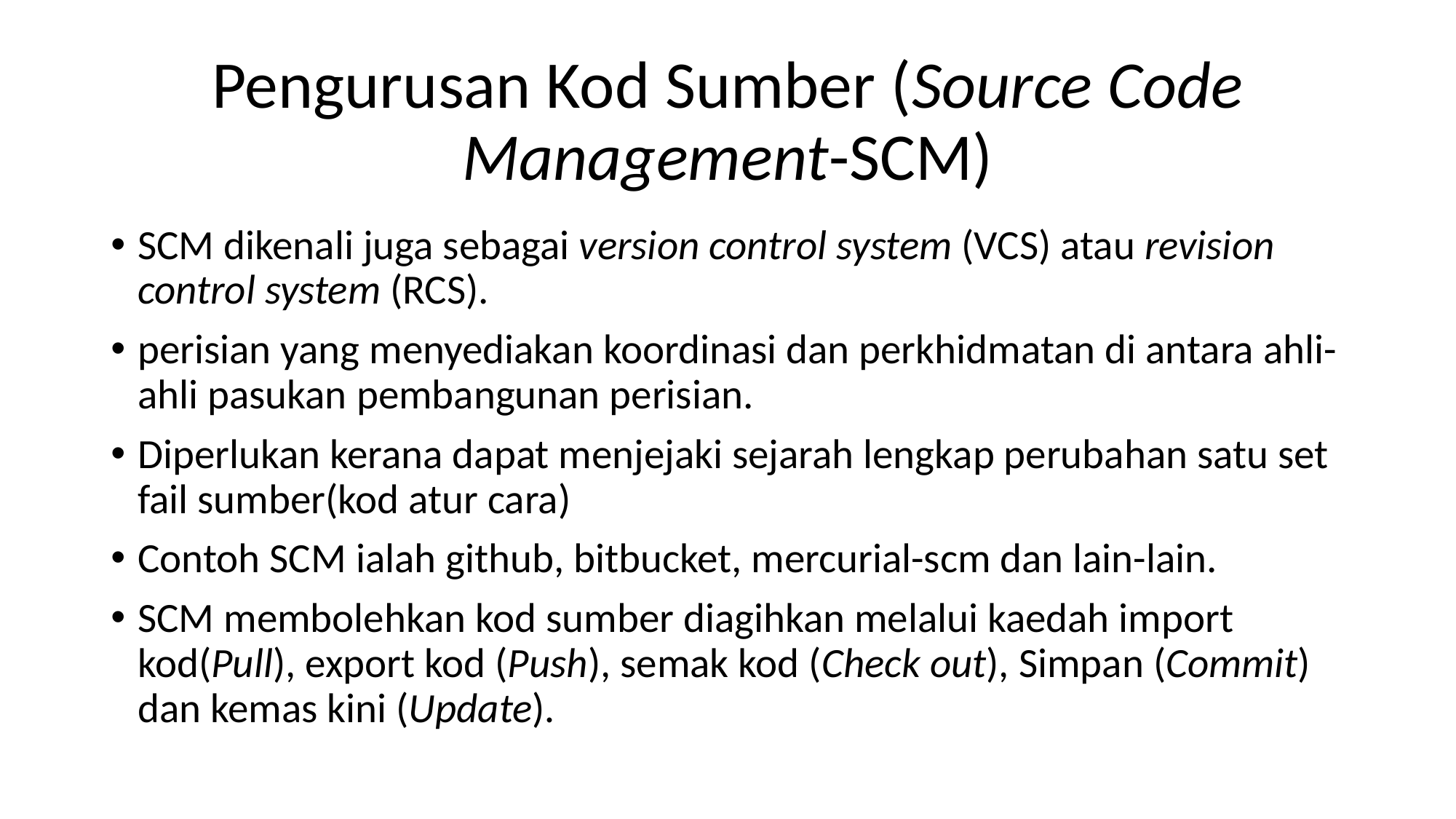

# Pengurusan Kod Sumber (Source Code Management-SCM)
SCM dikenali juga sebagai version control system (VCS) atau revision control system (RCS).
perisian yang menyediakan koordinasi dan perkhidmatan di antara ahli-ahli pasukan pembangunan perisian.
Diperlukan kerana dapat menjejaki sejarah lengkap perubahan satu set fail sumber(kod atur cara)
Contoh SCM ialah github, bitbucket, mercurial-scm dan lain-lain.
SCM membolehkan kod sumber diagihkan melalui kaedah import kod(Pull), export kod (Push), semak kod (Check out), Simpan (Commit) dan kemas kini (Update).